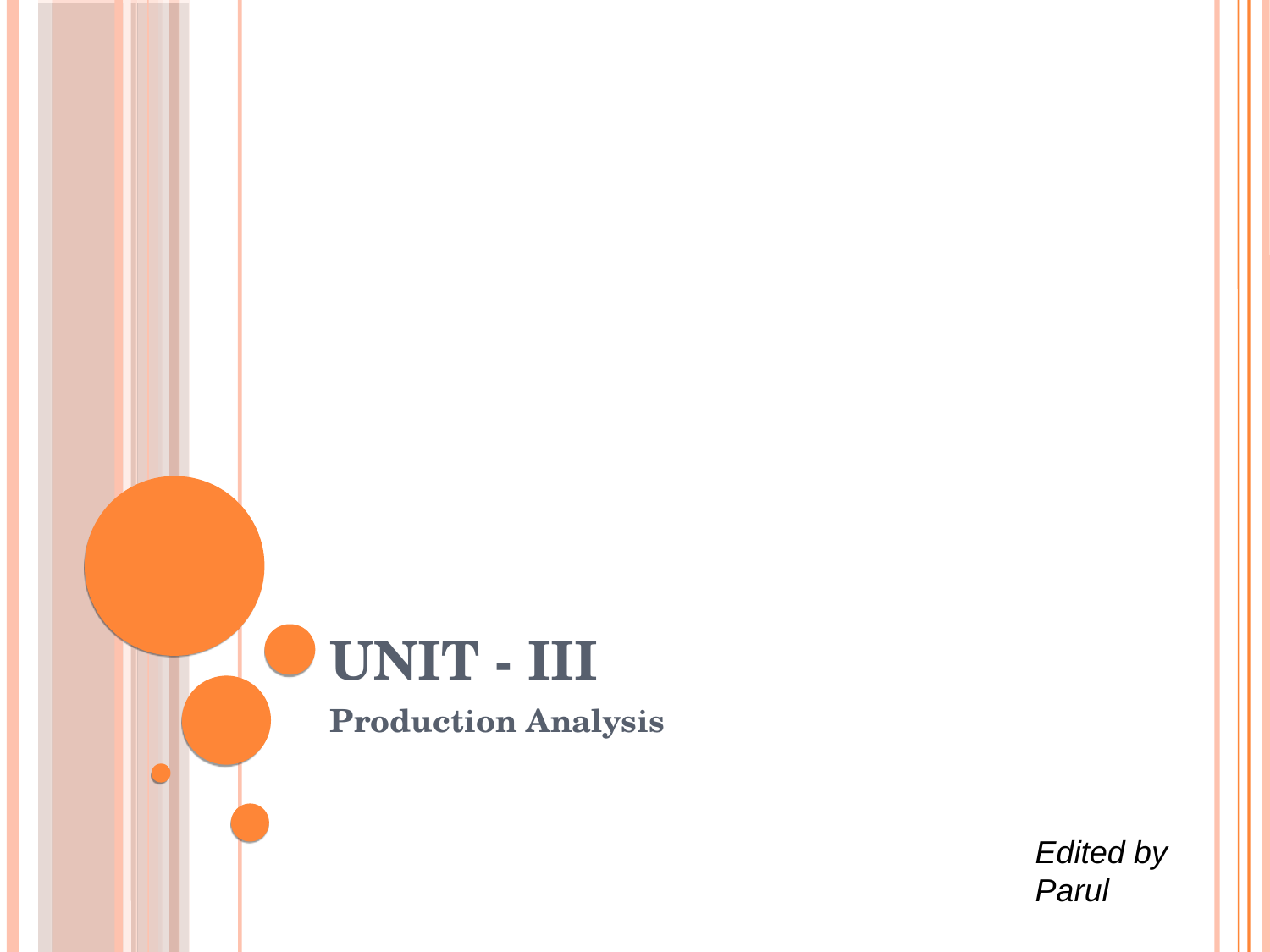

Unit - iii
Production Analysis
Edited by
Parul